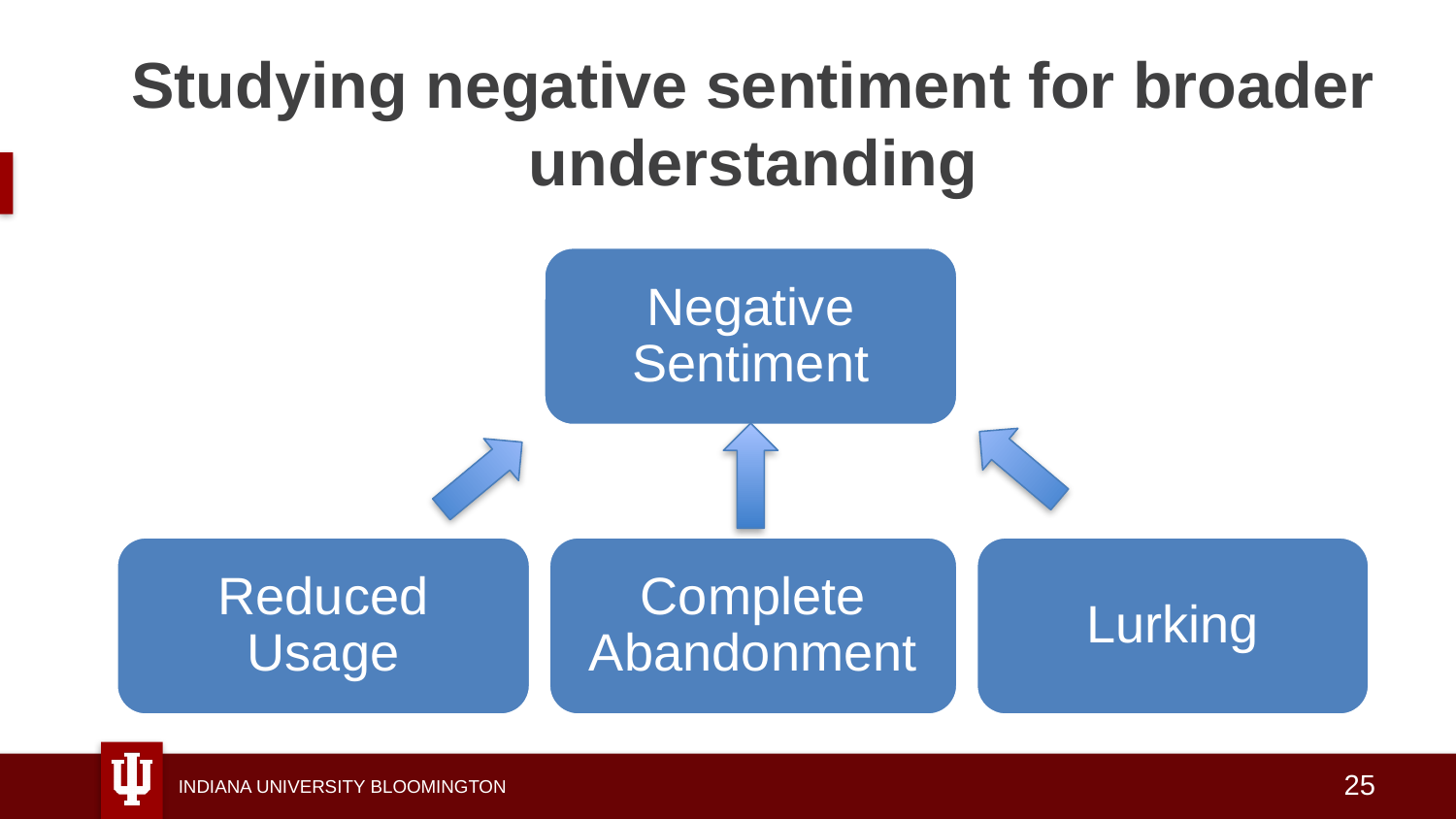

# Studying negative sentiment for broader understanding

Negative Sentiment

Lurking

Reduced Usage

Complete Abandonment
25